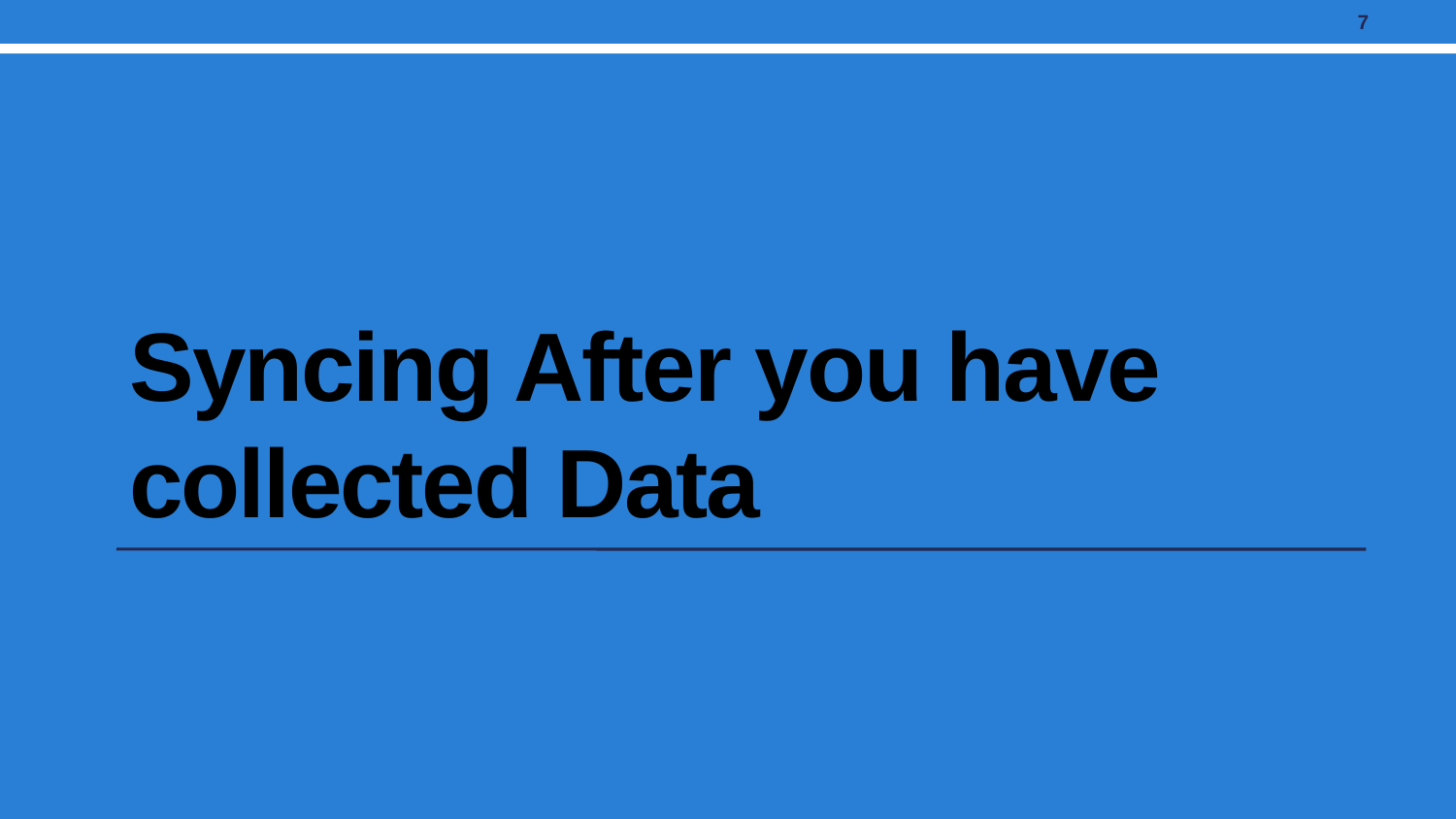

7
# Syncing After you have collected Data